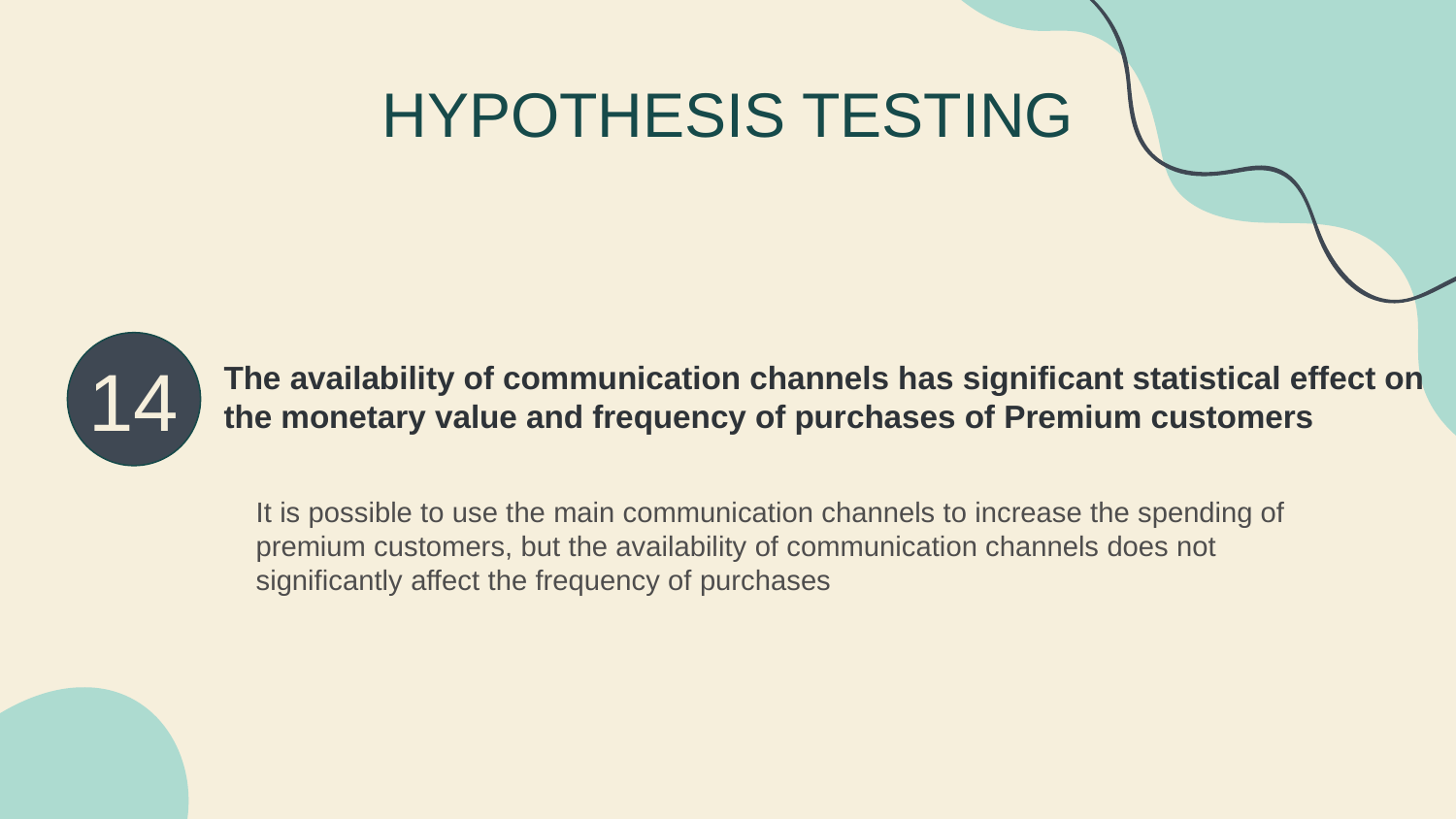

# HYPOTHESIS TESTING

14
The availability of communication channels has significant statistical effect on the monetary value and frequency of purchases of Premium customers
It is possible to use the main communication channels to increase the spending of premium customers, but the availability of communication channels does not significantly affect the frequency of purchases